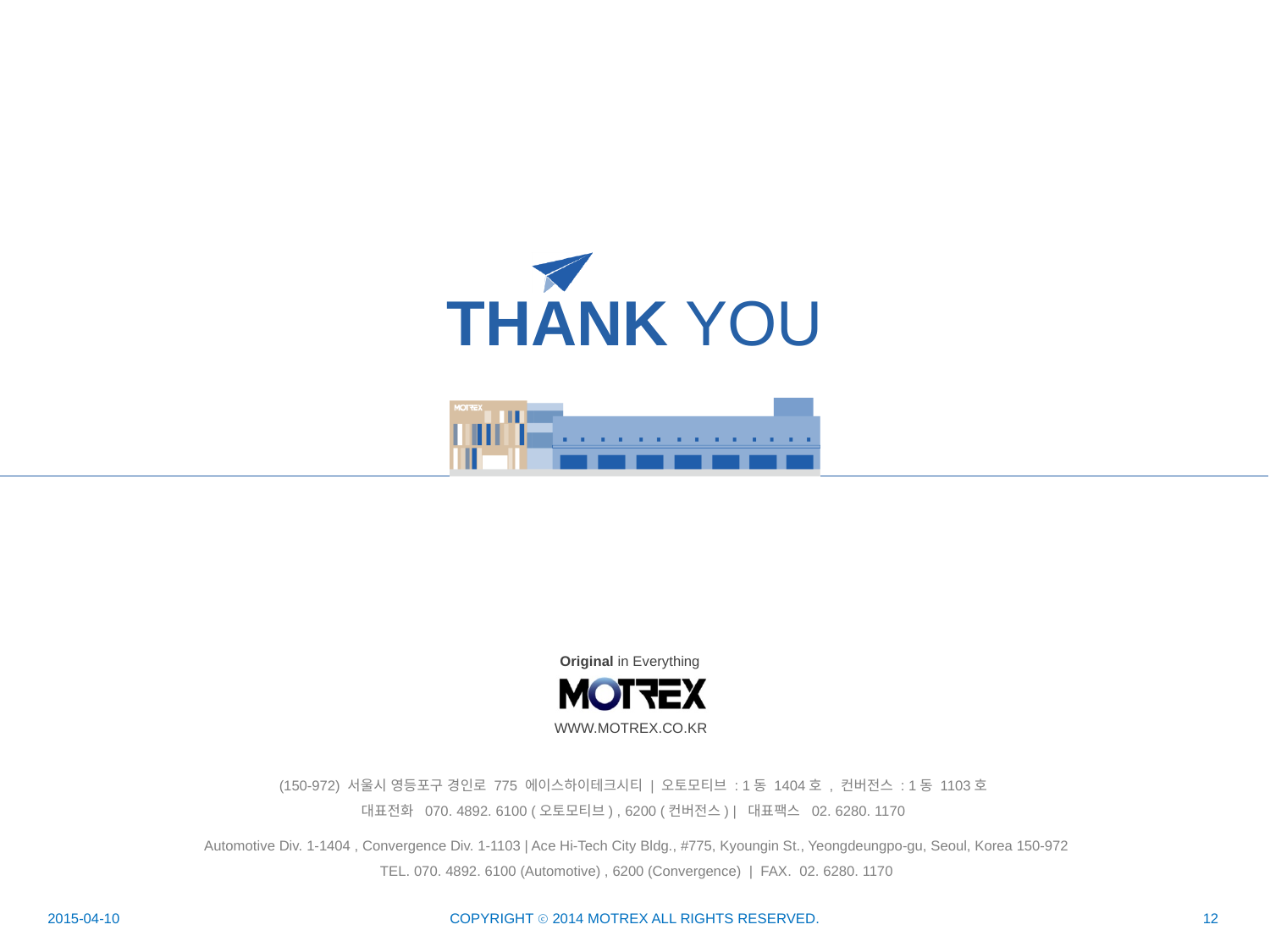

2015-04-10
COPYRIGHT ⓒ 2014 MOTREX ALL RIGHTS RESERVED.
12